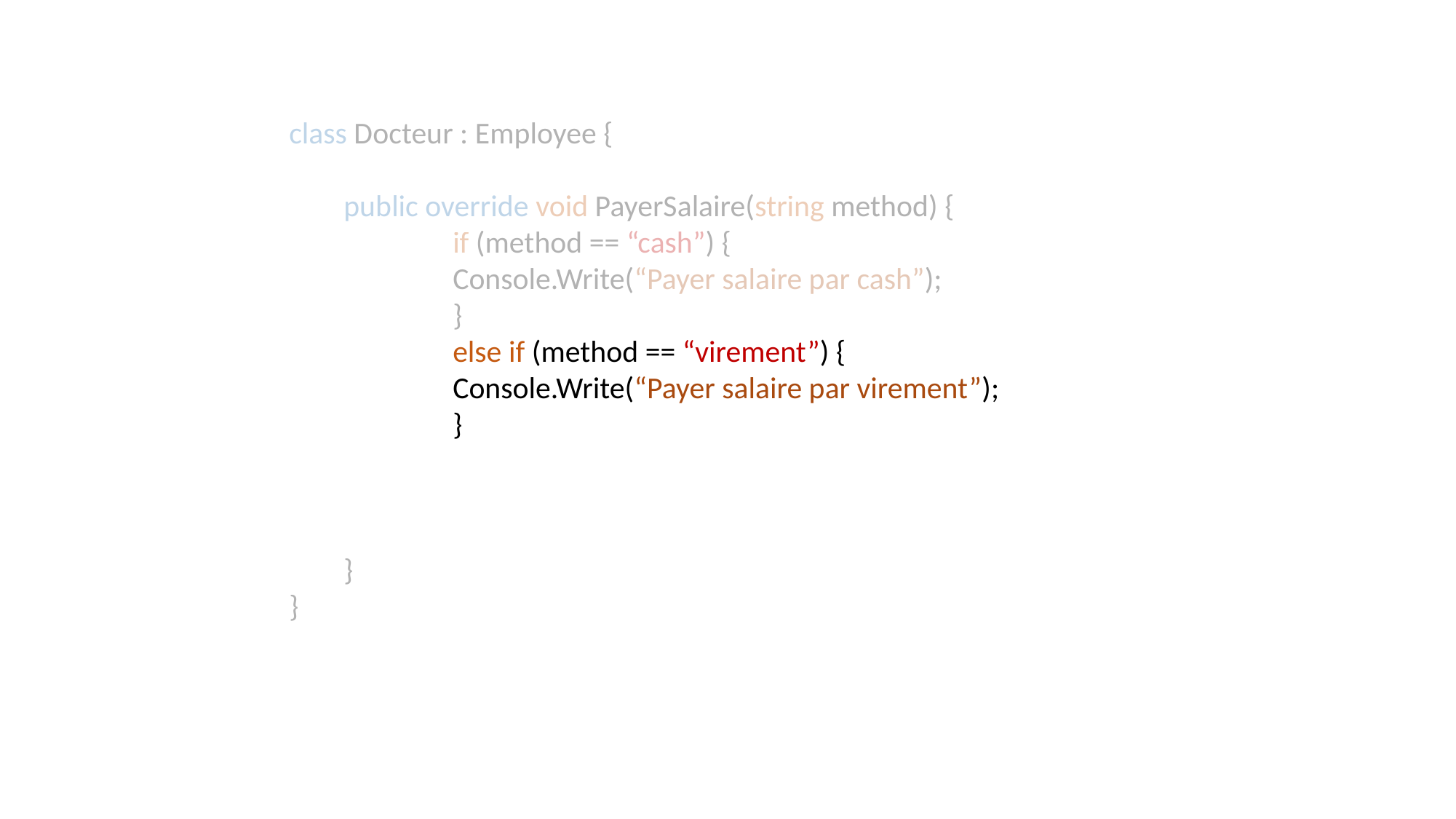

class Docteur : Employee {

public override void PayerSalaire(string method) {
	if (method == “cash”) {
Console.Write(“Payer salaire par cash”);
	}
	else if (method == “virement”) {
Console.Write(“Payer salaire par virement”);
	}

}
}